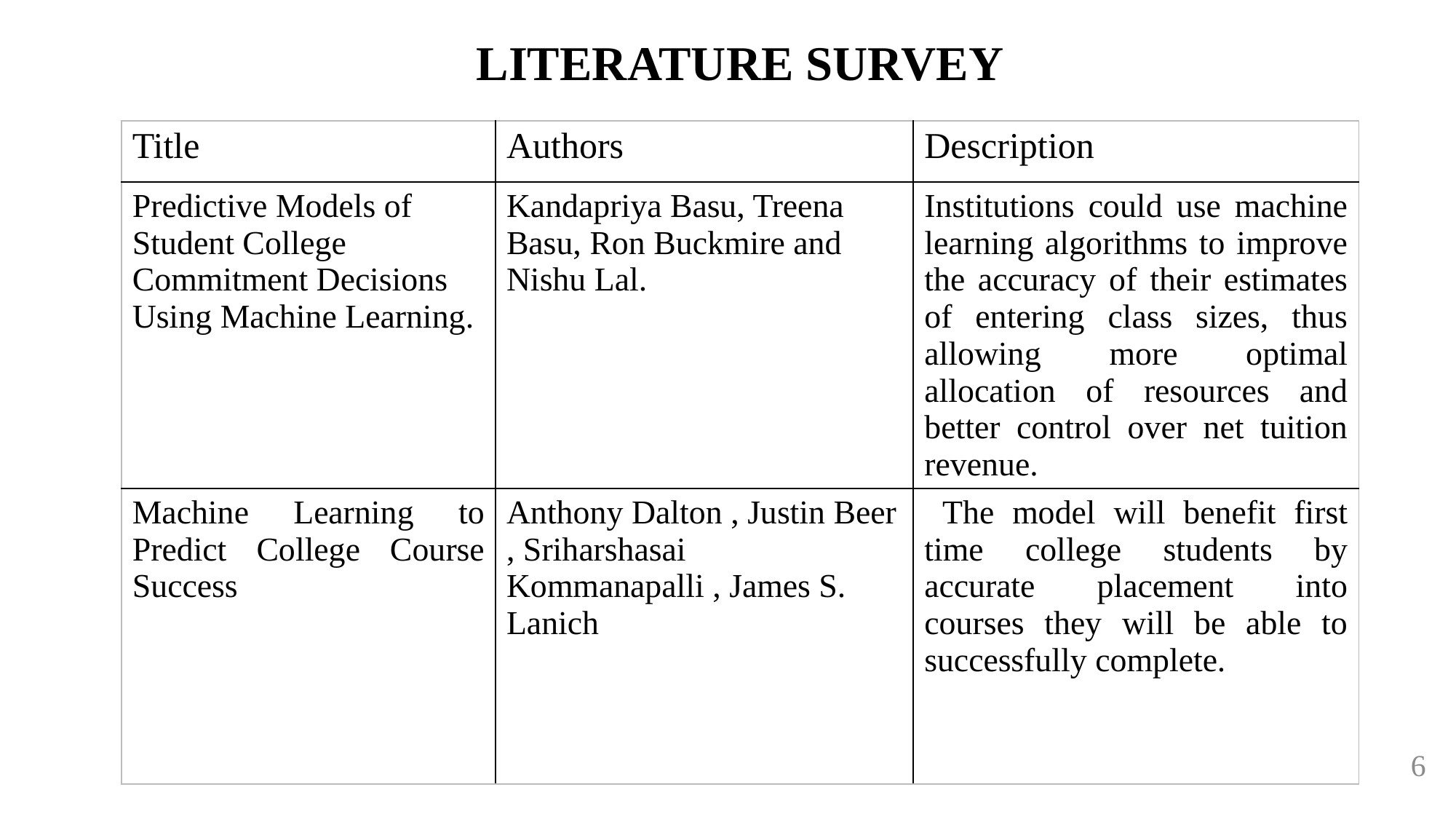

LITERATURE SURVEY
| Title | Authors | Description |
| --- | --- | --- |
| Predictive Models of Student College Commitment Decisions Using Machine Learning. | Kandapriya Basu, Treena Basu, Ron Buckmire and Nishu Lal. | Institutions could use machine learning algorithms to improve the accuracy of their estimates of entering class sizes, thus allowing more optimal allocation of resources and better control over net tuition revenue. |
| Machine Learning to Predict College Course Success | Anthony Dalton , Justin Beer , Sriharshasai Kommanapalli , James S. Lanich | The model will benefit first time college students by accurate placement into courses they will be able to successfully complete. |
6